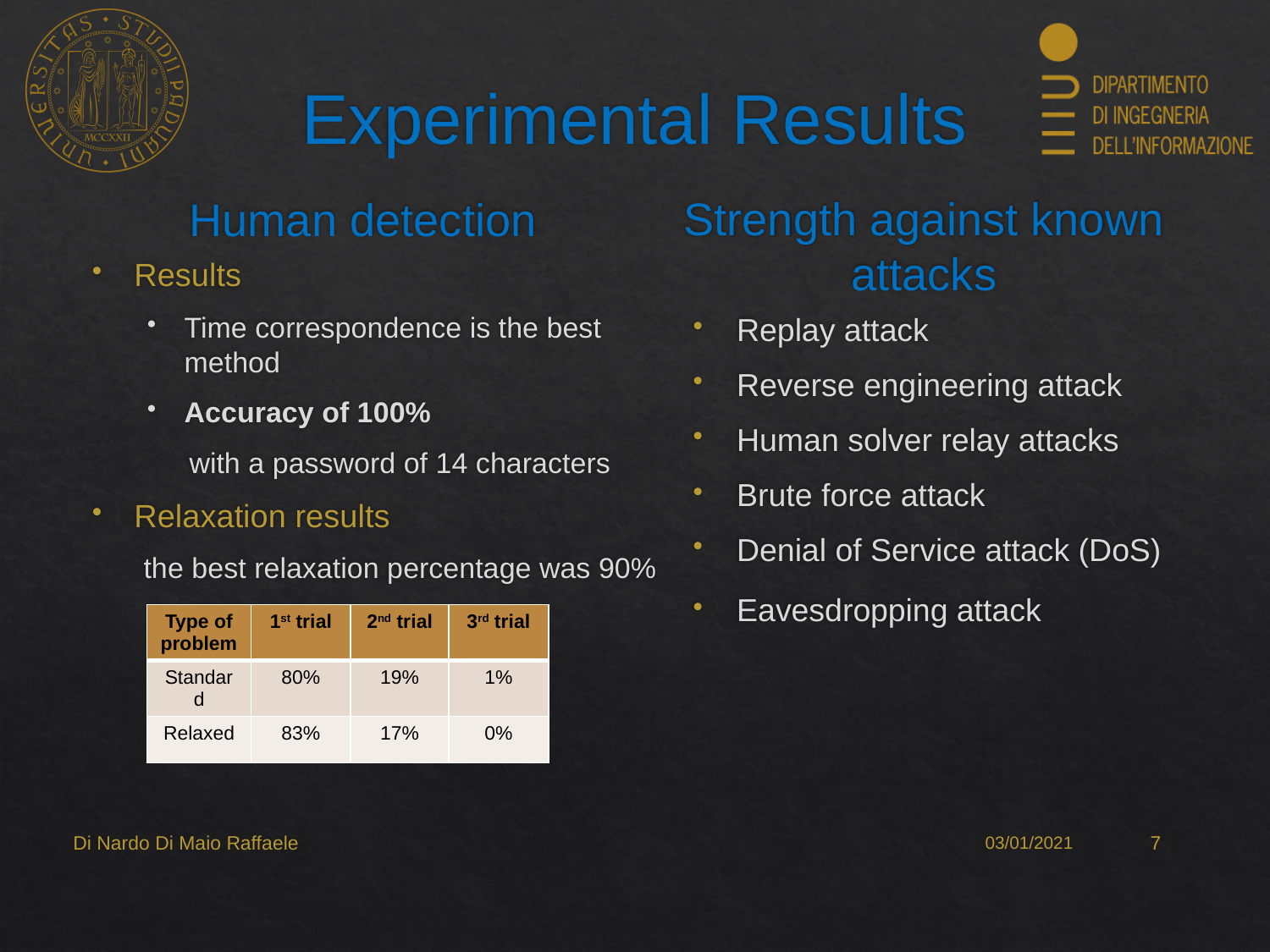

Experimental Results
# Human detection
Strength against known attacks
Results
Time correspondence is the best method
Accuracy of 100%
with a password of 14 characters
Relaxation results
the best relaxation percentage was 90%
Replay attack
Reverse engineering attack
Human solver relay attacks
Brute force attack
Denial of Service attack (DoS)
Eavesdropping attack
| Type of problem | 1st trial | 2nd trial | 3rd trial |
| --- | --- | --- | --- |
| Standard | 80% | 19% | 1% |
| Relaxed | 83% | 17% | 0% |
Di Nardo Di Maio Raffaele
03/01/2021
7